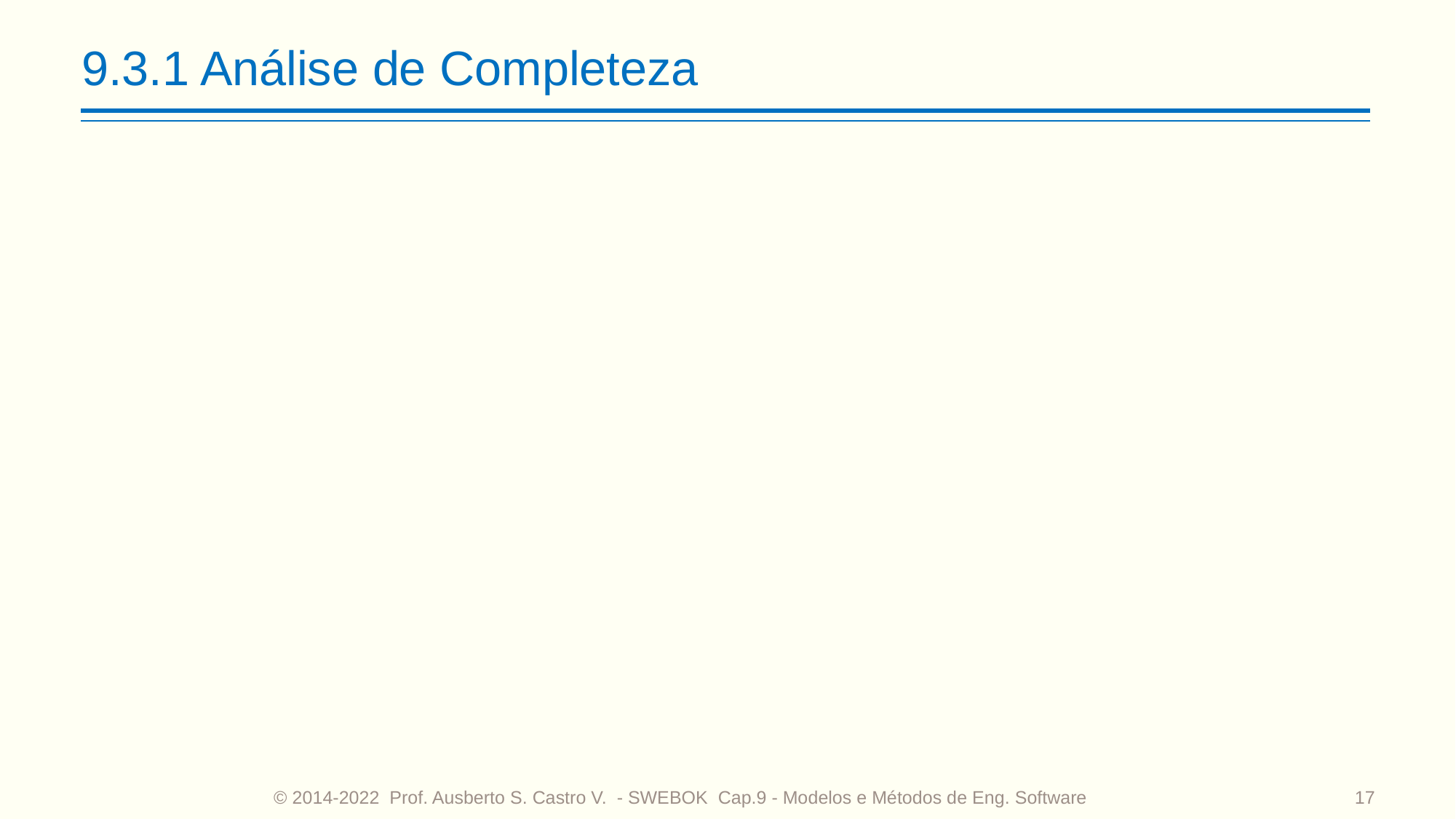

# 9.3.1 Análise de Completeza

© 2014-2022  Prof. Ausberto S. Castro V.  - SWEBOK  Cap.9 - Modelos e Métodos de Eng. Software
17